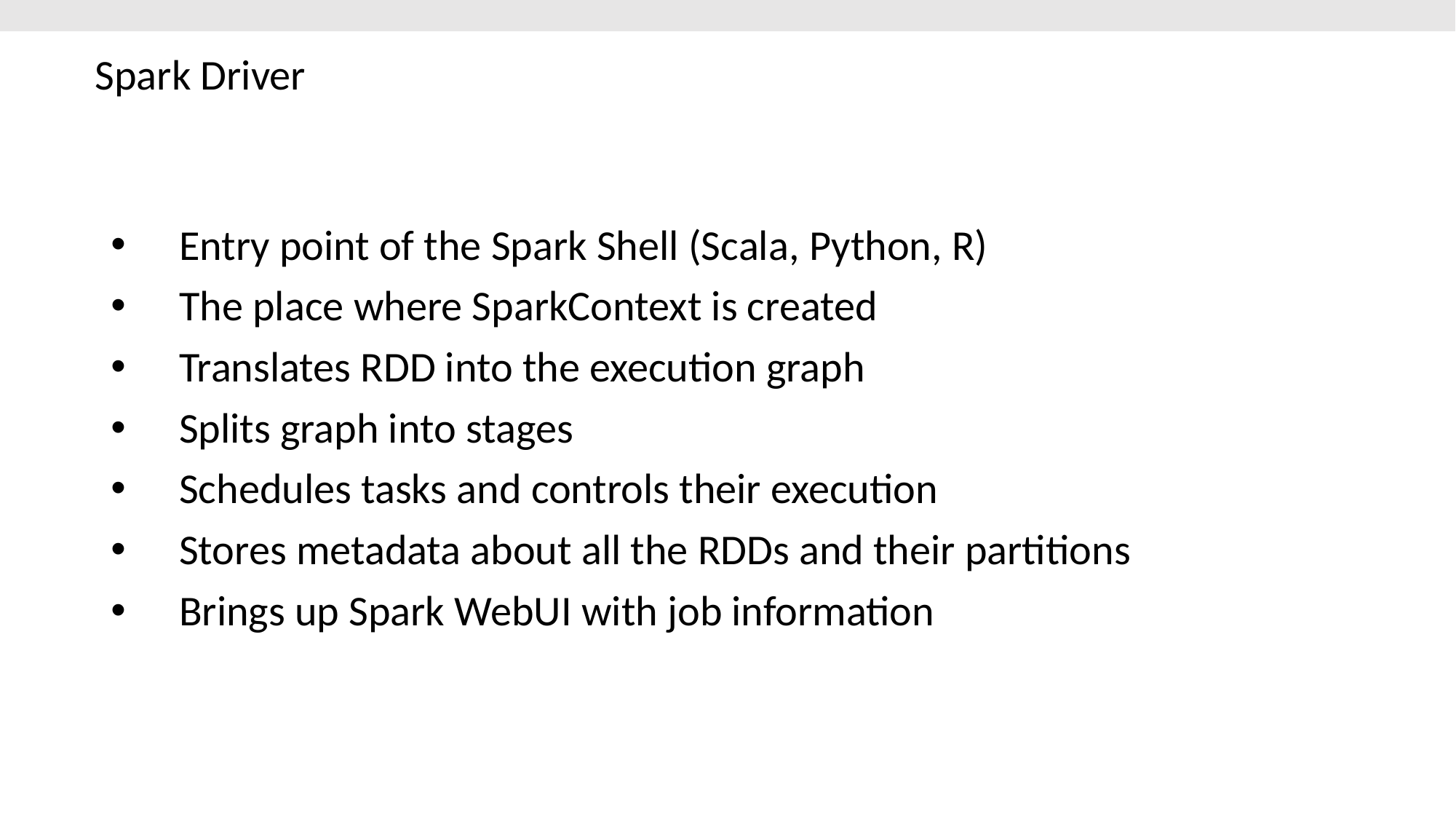

# Spark Driver
Entry point of the Spark Shell (Scala, Python, R)
The place where SparkContext is created
Translates RDD into the execution graph
Splits graph into stages
Schedules tasks and controls their execution
Stores metadata about all the RDDs and their partitions
Brings up Spark WebUI with job information